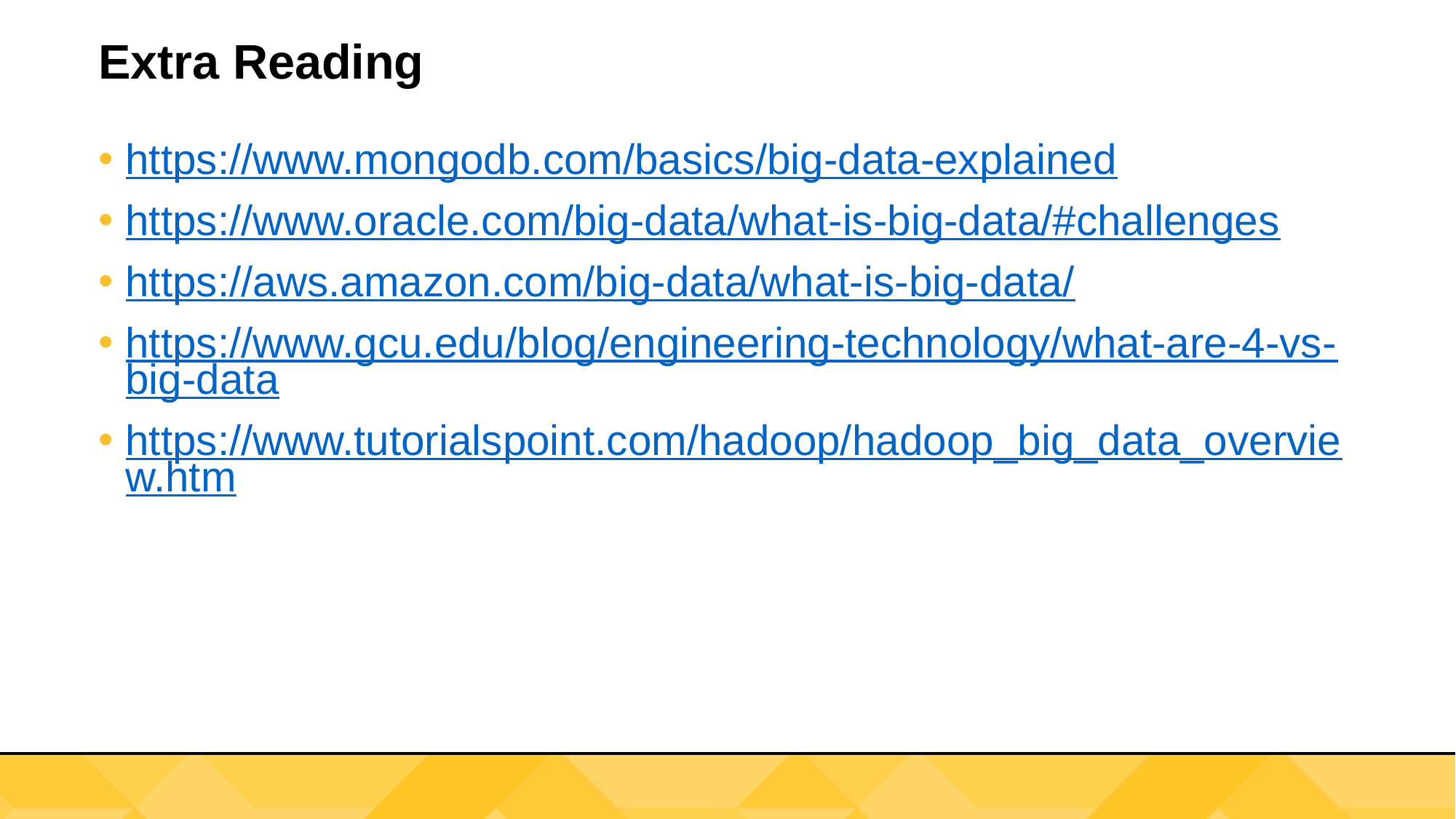

# Extra Reading
https://www.mongodb.com/basics/big-data-explained
https://www.oracle.com/big-data/what-is-big-data/#challenges
https://aws.amazon.com/big-data/what-is-big-data/
https://www.gcu.edu/blog/engineering-technology/what-are-4-vs-big-data
https://www.tutorialspoint.com/hadoop/hadoop_big_data_overview.htm